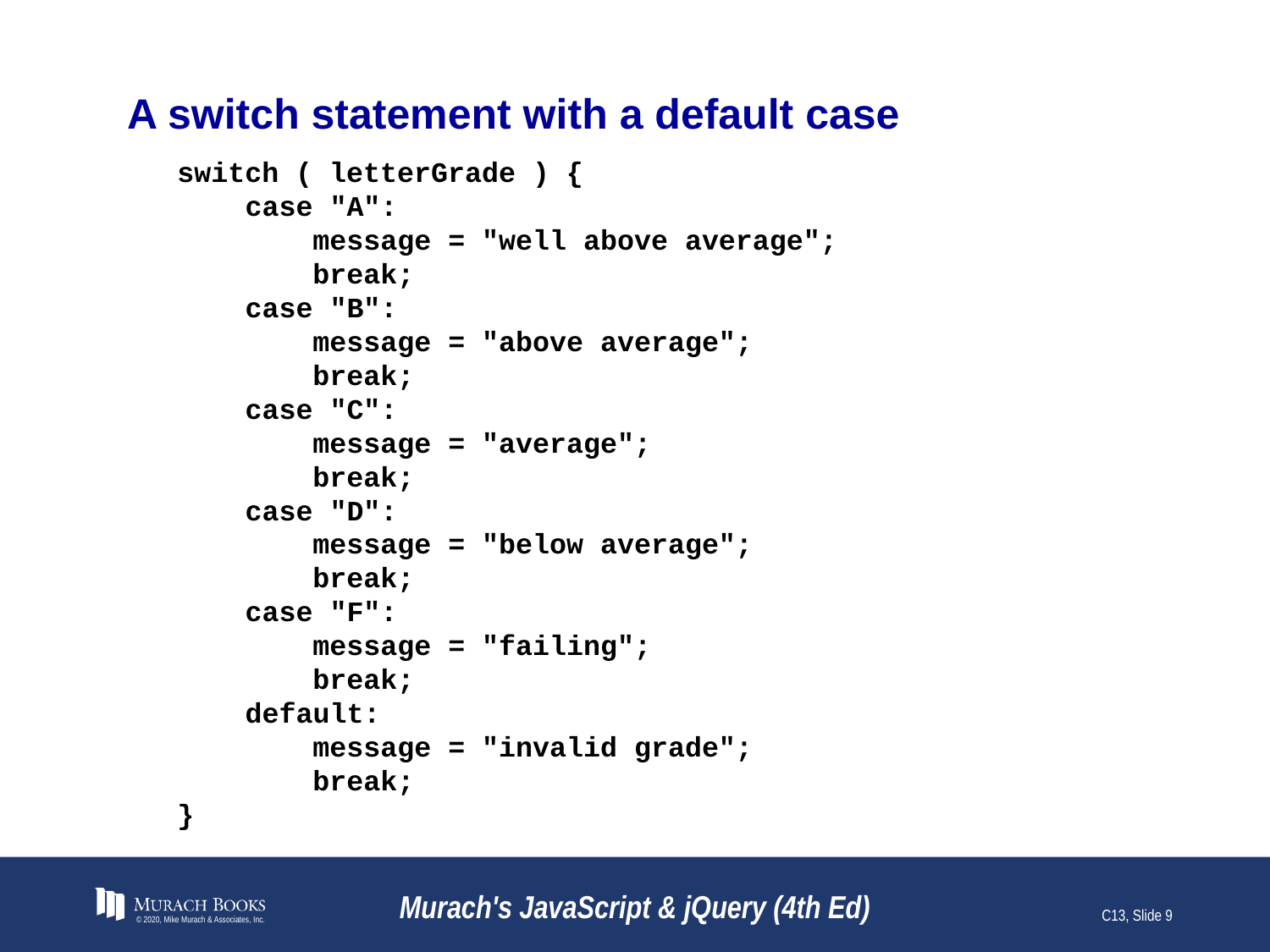

# A switch statement with a default case
switch ( letterGrade ) {
    case "A":
        message = "well above average";
        break;
    case "B":
        message = "above average";
        break;
    case "C":
        message = "average";
        break;
    case "D":
        message = "below average";
        break;
    case "F":
        message = "failing";
        break;
    default:
        message = "invalid grade";
        break;
}

© 2020, Mike Murach & Associates, Inc.
Murach's JavaScript & jQuery (4th Ed)

C13, Slide 9